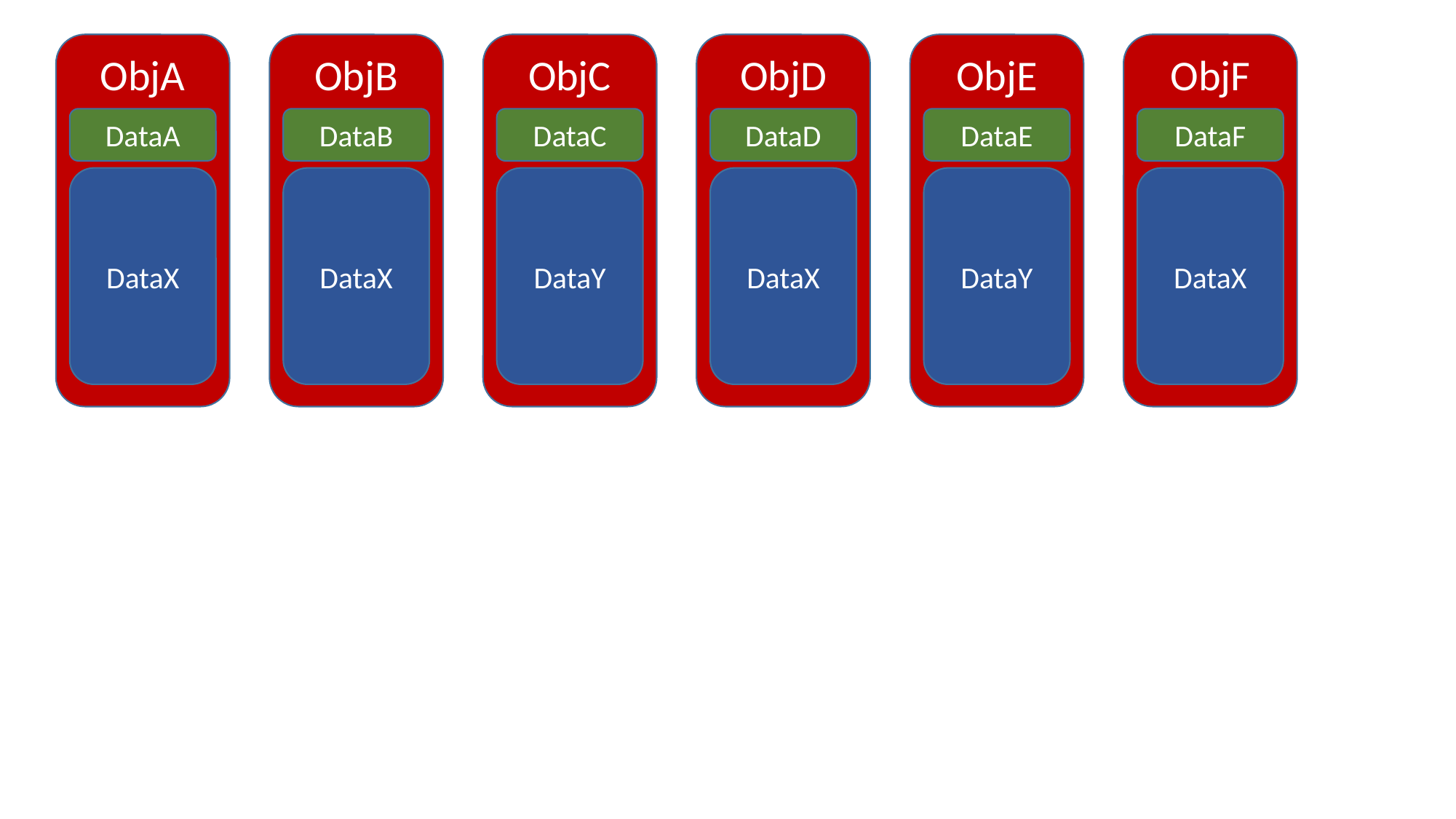

ObjA
ObjB
ObjC
ObjD
ObjE
ObjF
DataA
DataB
DataC
DataD
DataE
DataF
DataX
DataX
DataY
DataX
DataY
DataX